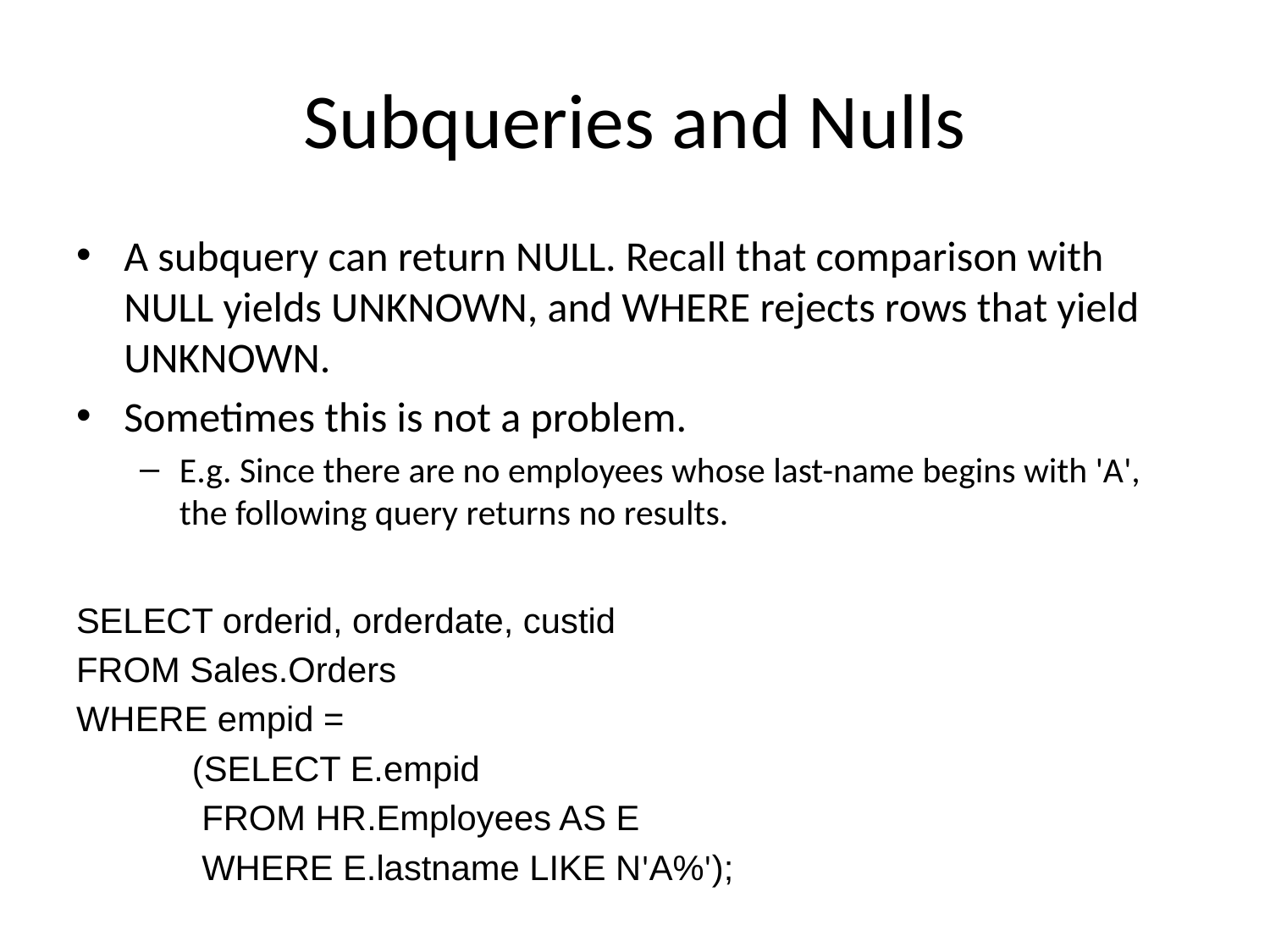

# Subqueries and Nulls
A subquery can return NULL. Recall that comparison with NULL yields UNKNOWN, and WHERE rejects rows that yield UNKNOWN.
Sometimes this is not a problem.
E.g. Since there are no employees whose last-name begins with 'A', the following query returns no results.

SELECT orderid, orderdate, custid
FROM Sales.Orders
WHERE empid =
	       (SELECT E.empid
	        FROM HR.Employees AS E
	        WHERE E.lastname LIKE N'A%');